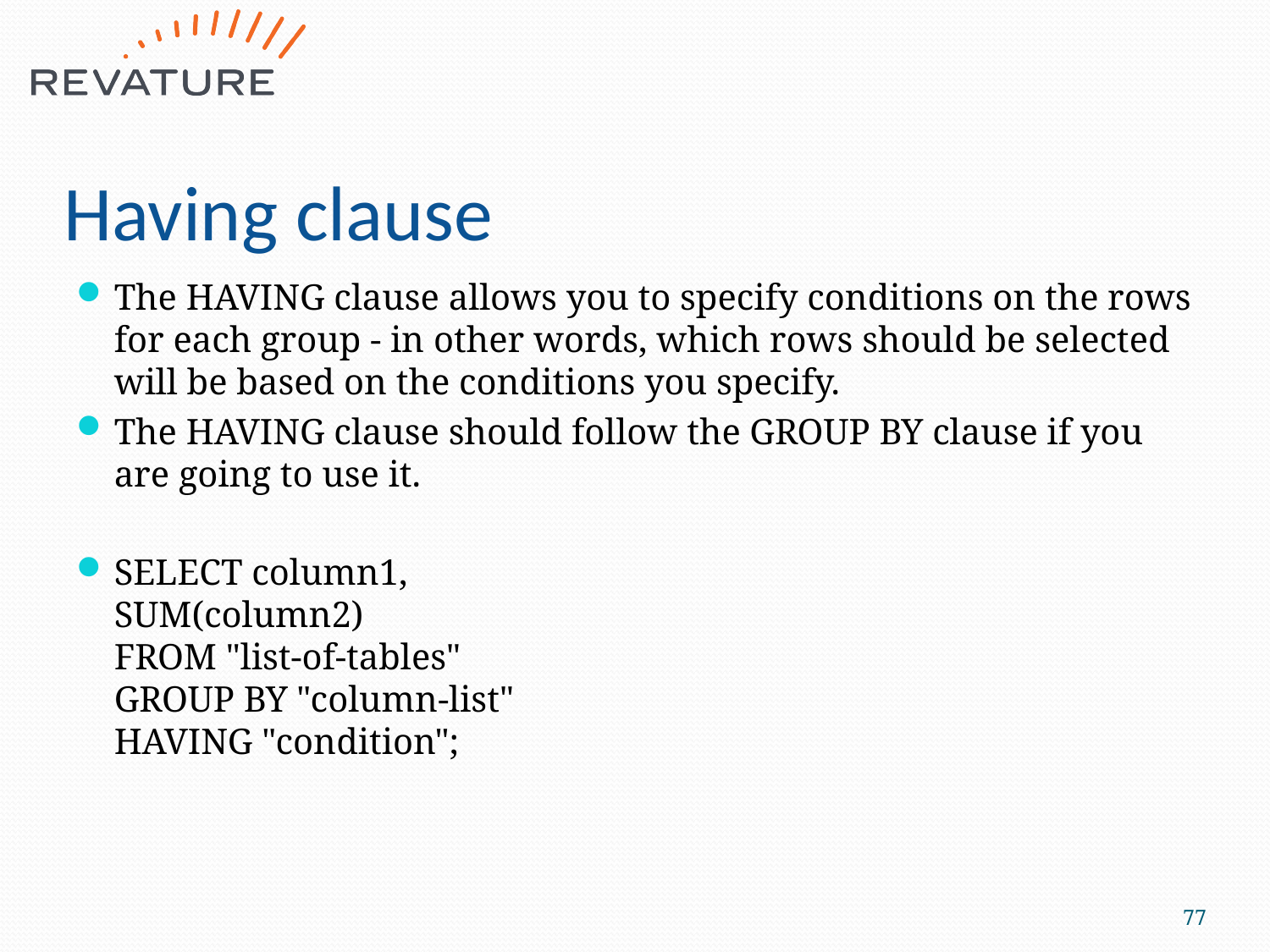

# Having clause
The HAVING clause allows you to specify conditions on the rows for each group - in other words, which rows should be selected will be based on the conditions you specify.
The HAVING clause should follow the GROUP BY clause if you are going to use it.

SELECT column1,
SUM(column2)
FROM "list-of-tables"
GROUP BY "column-list"
HAVING "condition";
77